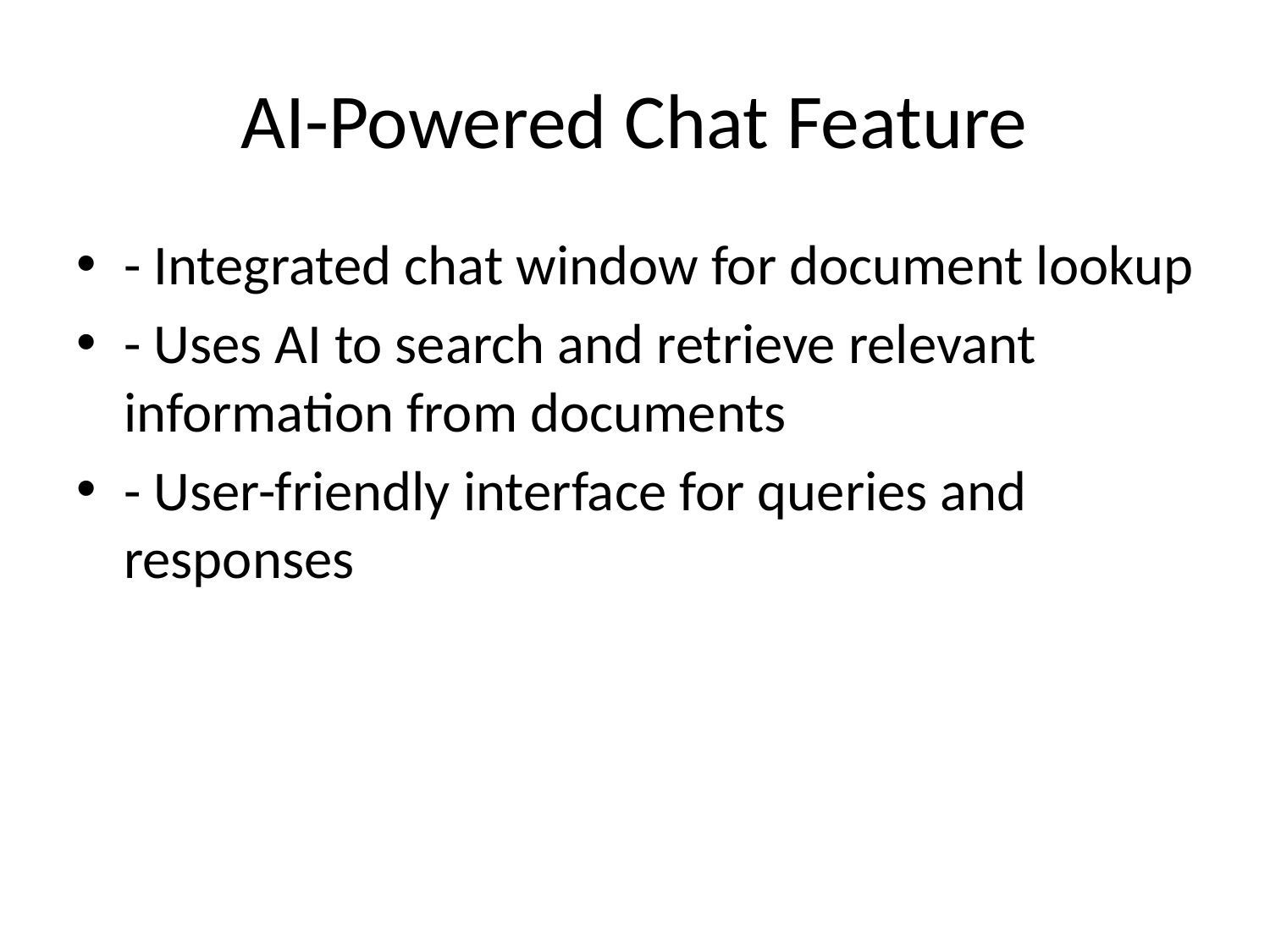

# AI-Powered Chat Feature
- Integrated chat window for document lookup
- Uses AI to search and retrieve relevant information from documents
- User-friendly interface for queries and responses